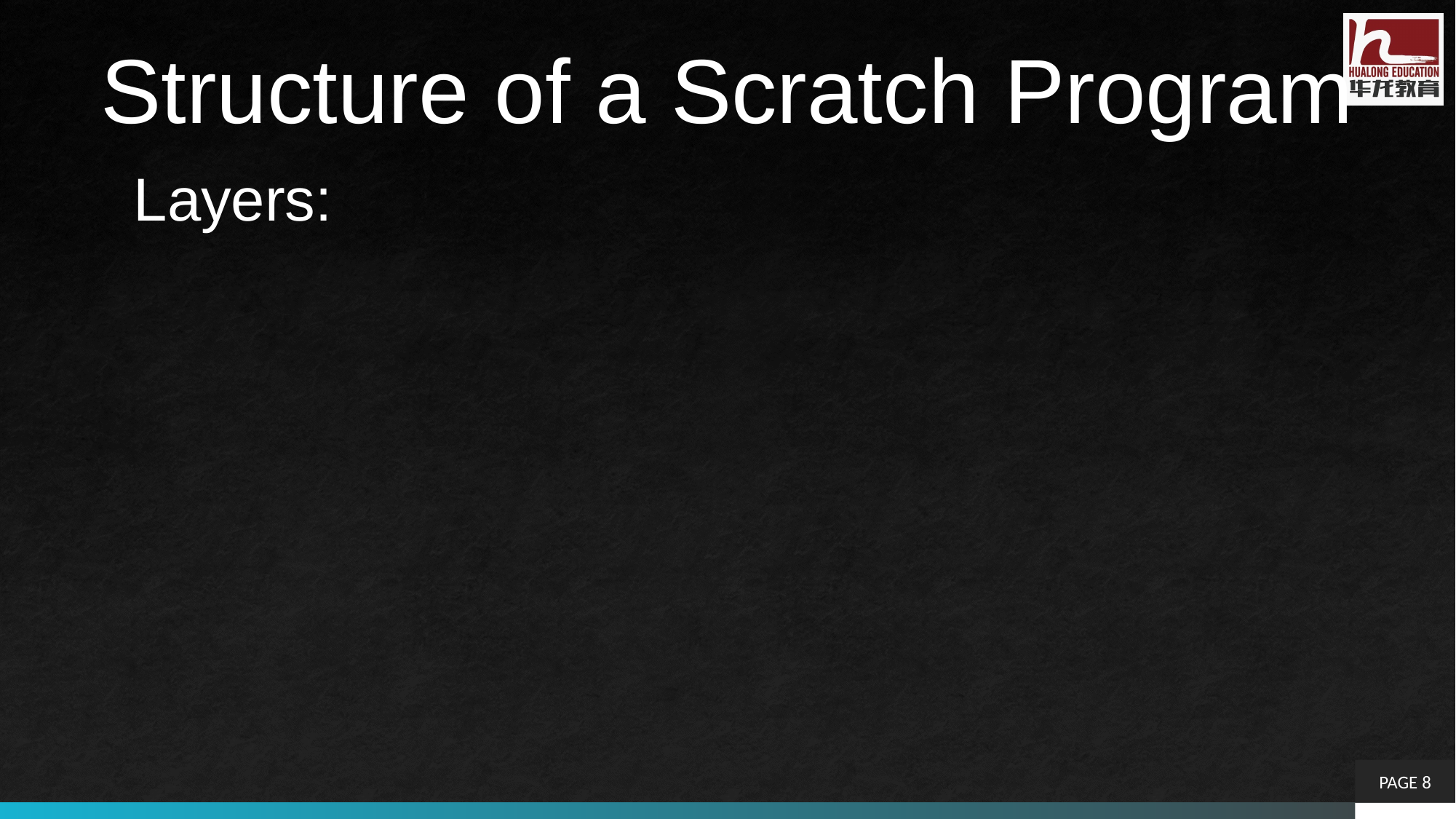

Structure of a Scratch Program
Layers:

PAGE 8